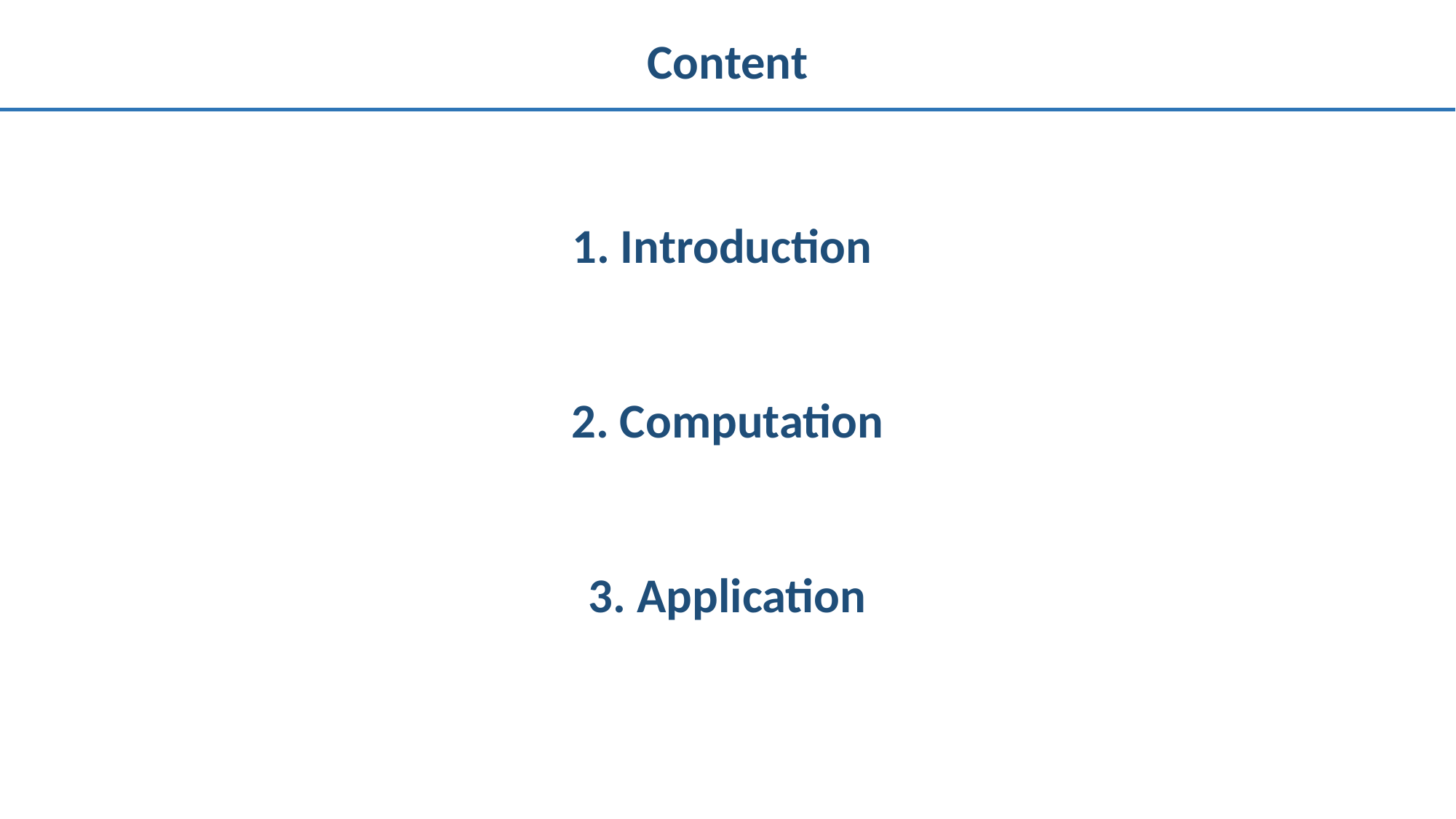

Content
1. Introduction

2. Computation

3. Application